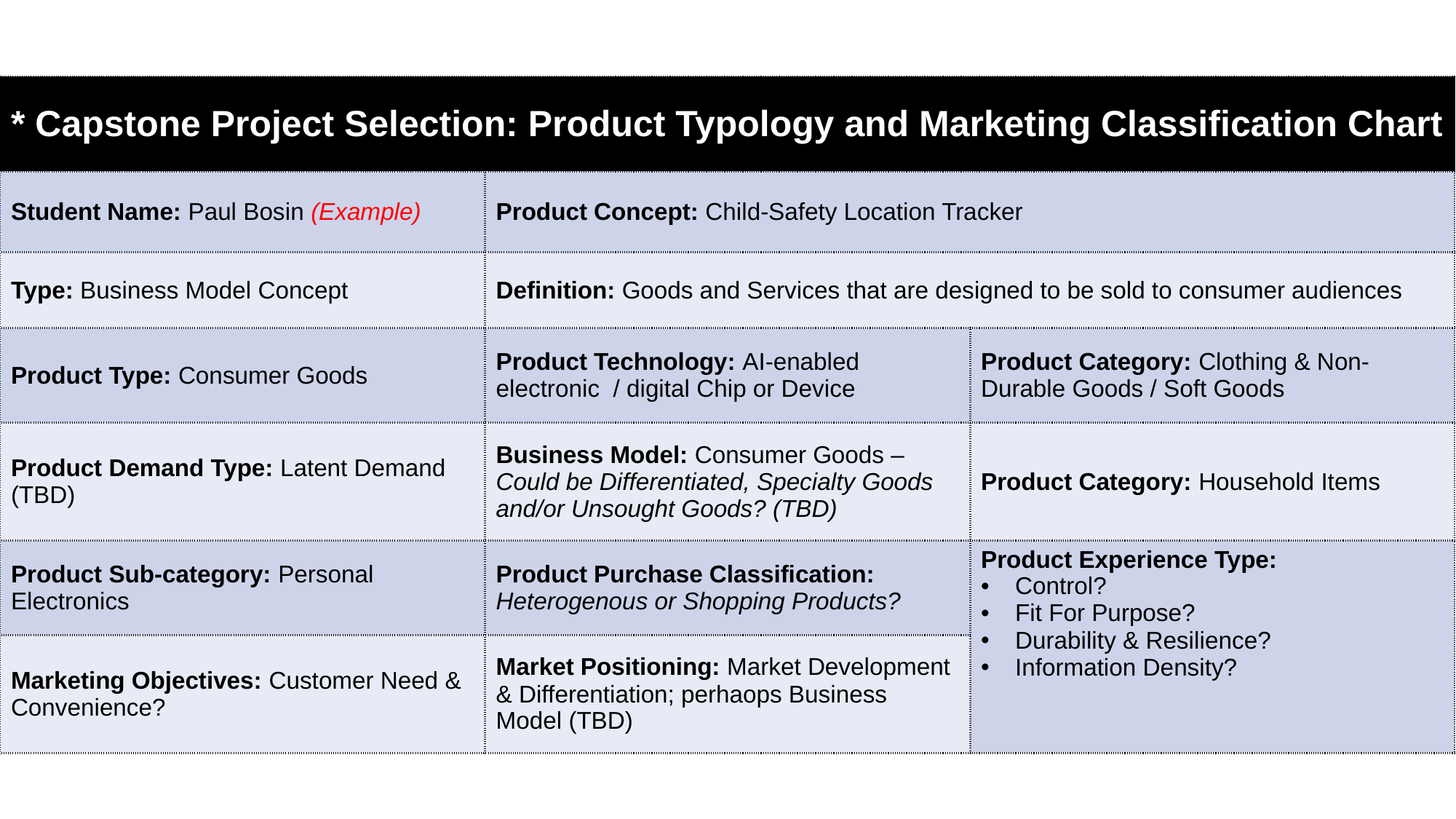

| \* Capstone Project Selection: Product Typology and Marketing Classification Chart |  |  |
| --- | --- | --- |
| Student Name: Paul Bosin (Example) | Product Concept: Child-Safety Location Tracker |  |
| Type: Business Model Concept | Definition: Goods and Services that are designed to be sold to consumer audiences |  |
| Product Type: Consumer Goods | Product Technology: AI-enabled electronic / digital Chip or Device | Product Category: Clothing & Non-Durable Goods / Soft Goods |
| Product Demand Type: Latent Demand (TBD) | Business Model: Consumer Goods – Could be Differentiated, Specialty Goods and/or Unsought Goods? (TBD) | Product Category: Household Items |
| Product Sub-category: Personal Electronics | Product Purchase Classification: Heterogenous or Shopping Products? | Product Experience Type: Control? Fit For Purpose? Durability & Resilience? Information Density? |
| Marketing Objectives: Customer Need & Convenience? | Market Positioning: Market Development & Differentiation; perhaops Business Model (TBD) |  |